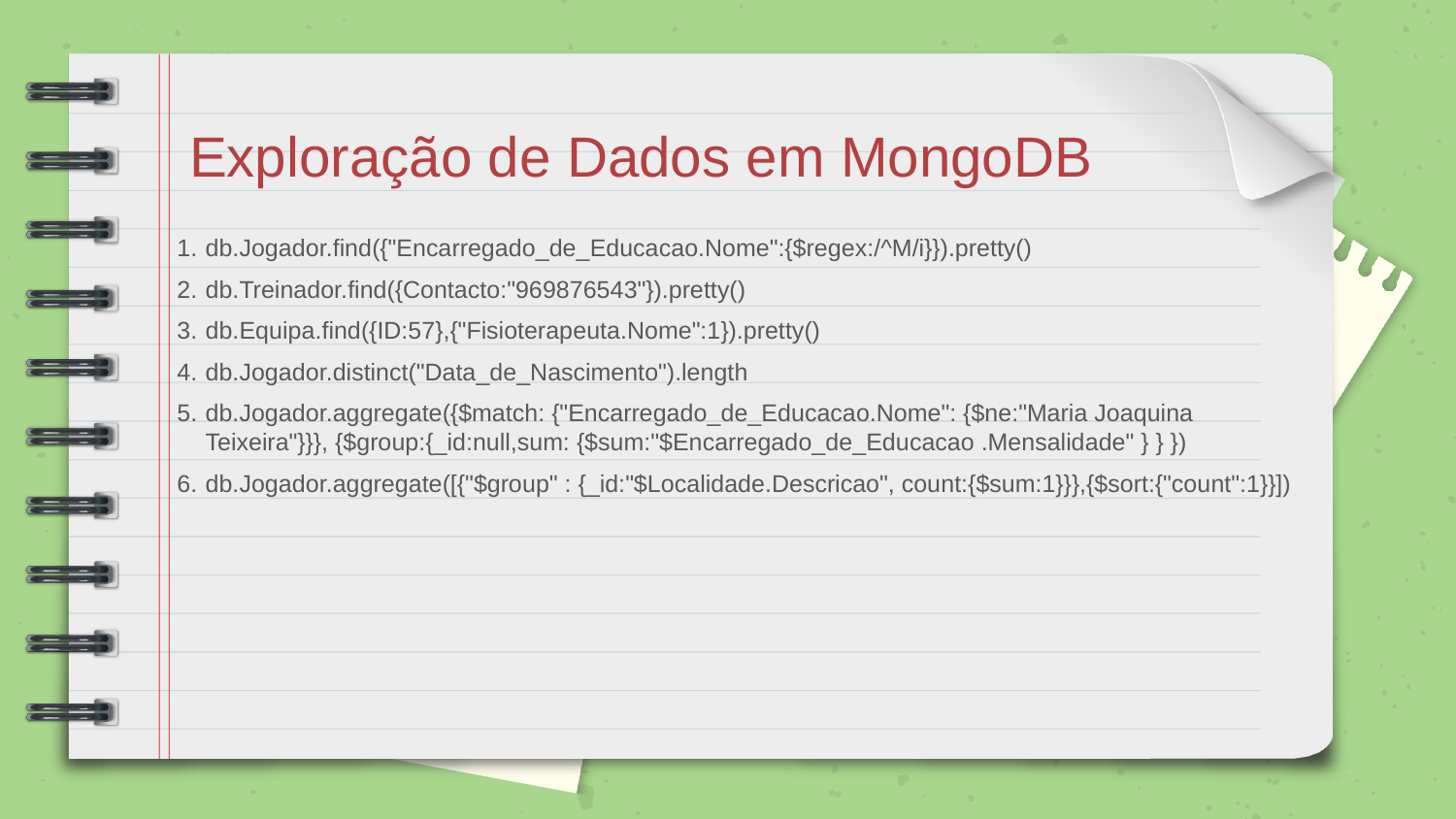

Exploração de Dados em MongoDB
db.Jogador.find({"Encarregado_de_Educacao.Nome":{$regex:/^M/i}}).pretty()
db.Treinador.find({Contacto:"969876543"}).pretty()
db.Equipa.find({ID:57},{"Fisioterapeuta.Nome":1}).pretty()
db.Jogador.distinct("Data_de_Nascimento").length
db.Jogador.aggregate({$match: {"Encarregado_de_Educacao.Nome": {$ne:"Maria Joaquina Teixeira"}}}, {$group:{_id:null,sum: {$sum:"$Encarregado_de_Educacao .Mensalidade" } } })
db.Jogador.aggregate([{"$group" : {_id:"$Localidade.Descricao", count:{$sum:1}}},{$sort:{"count":1}}])